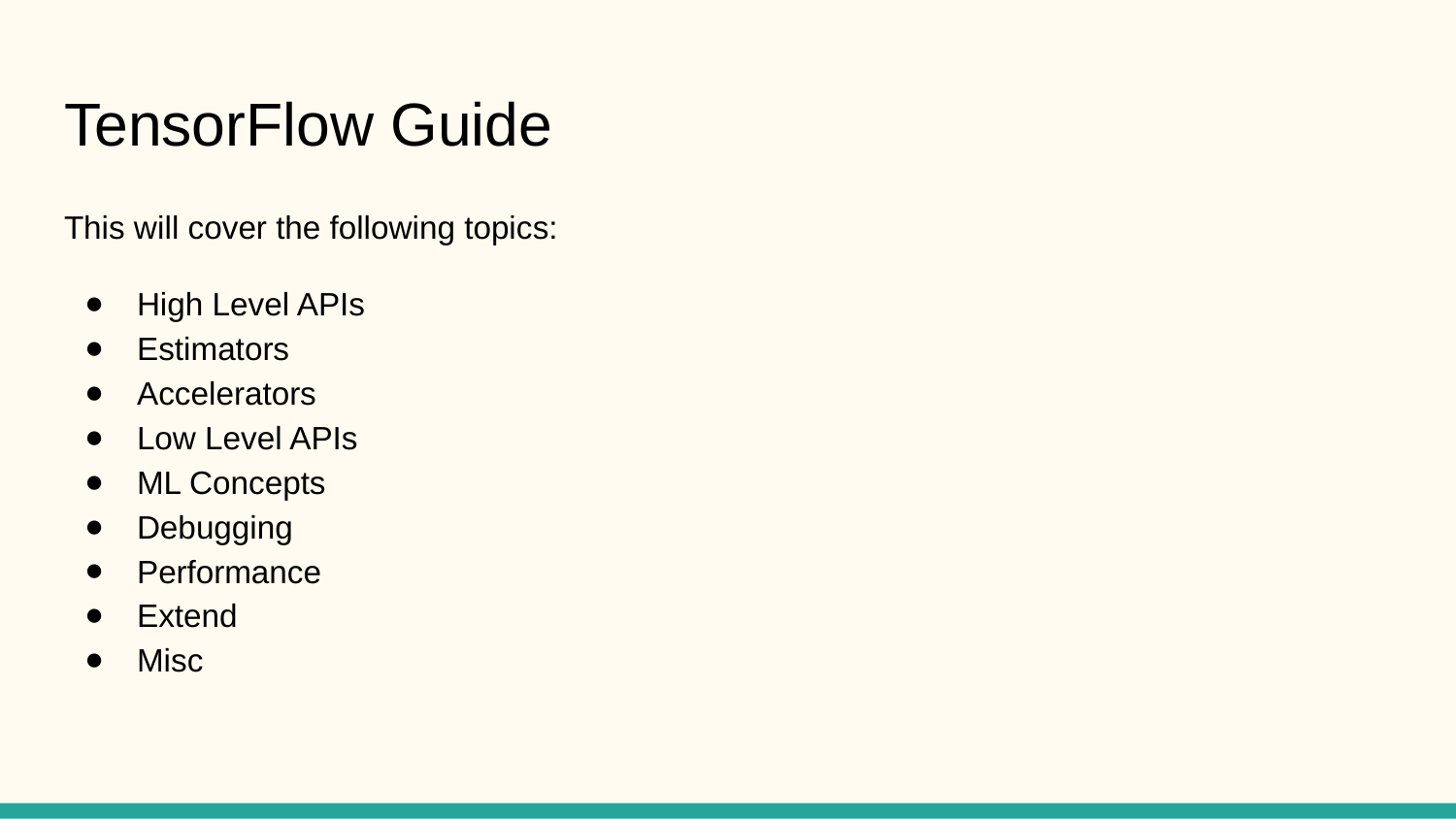

# TensorFlow Guide
This will cover the following topics:
High Level APIs
Estimators
Accelerators
Low Level APIs
ML Concepts
Debugging
Performance
Extend
Misc